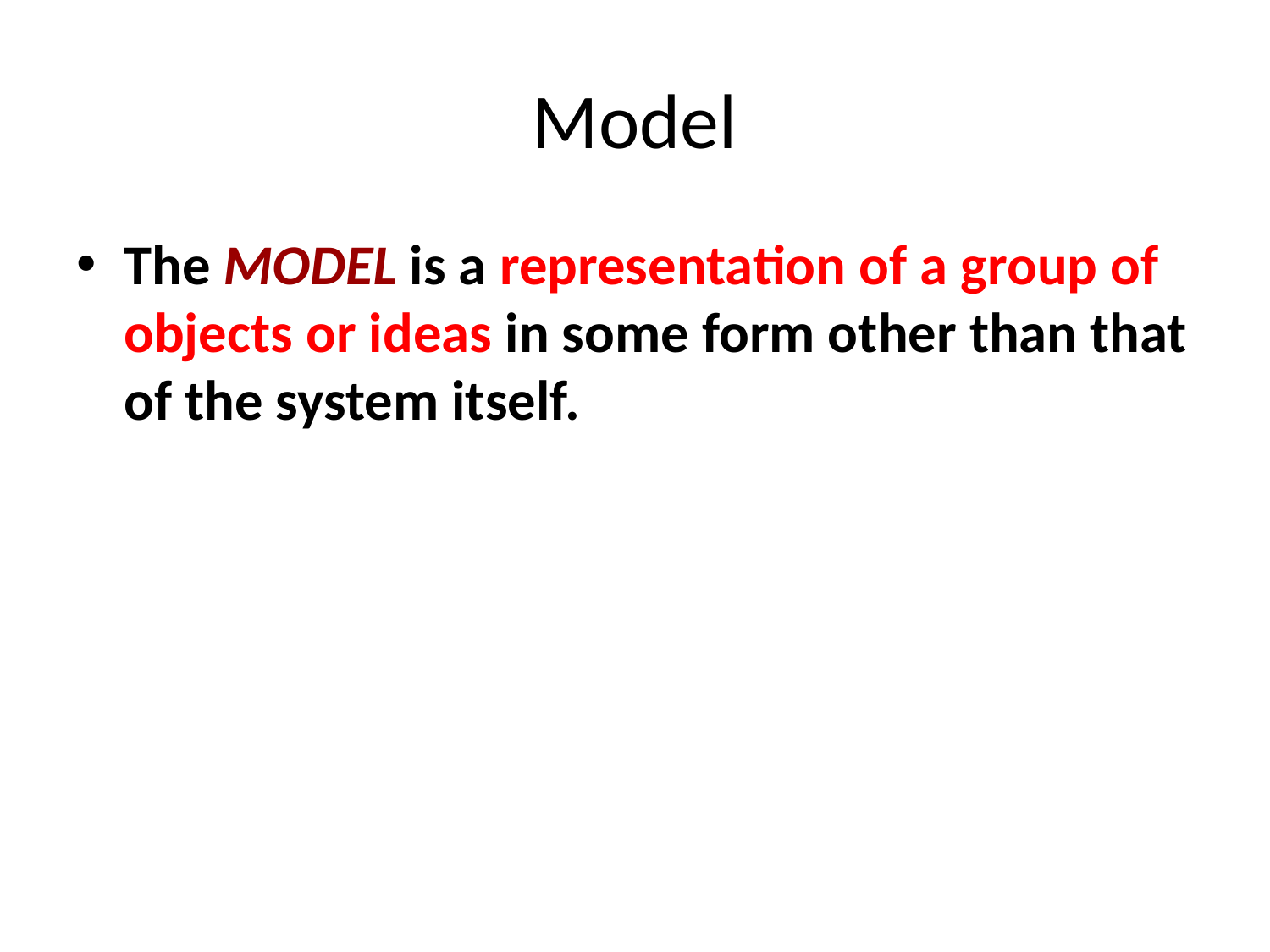

# Model
The MODEL is a representation of a group of objects or ideas in some form other than that of the system itself.